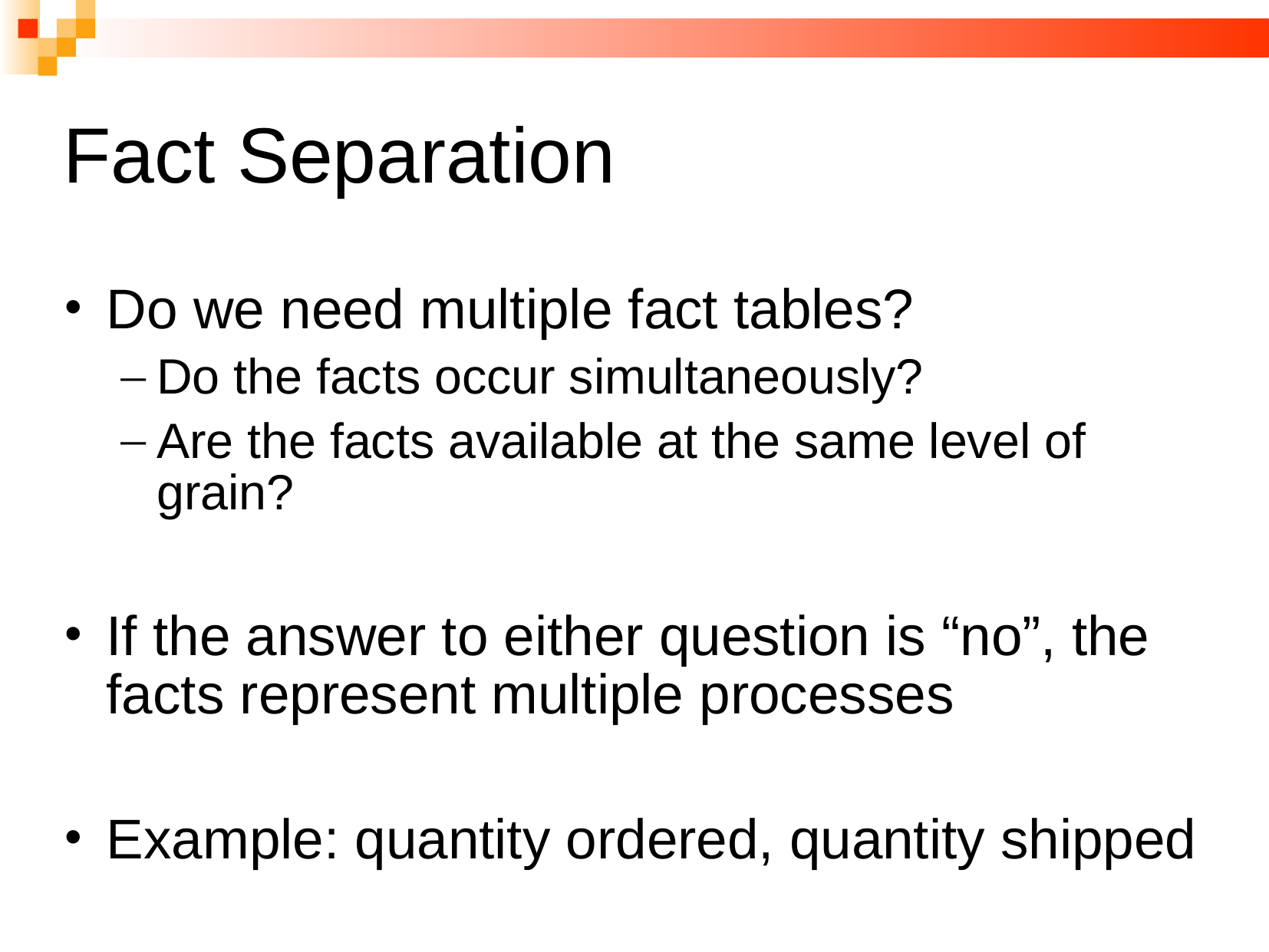

# Fact Separation
Do we need multiple fact tables?
Do the facts occur simultaneously?
Are the facts available at the same level of grain?

If the answer to either question is “no”, the facts represent multiple processes

Example: quantity ordered, quantity shipped